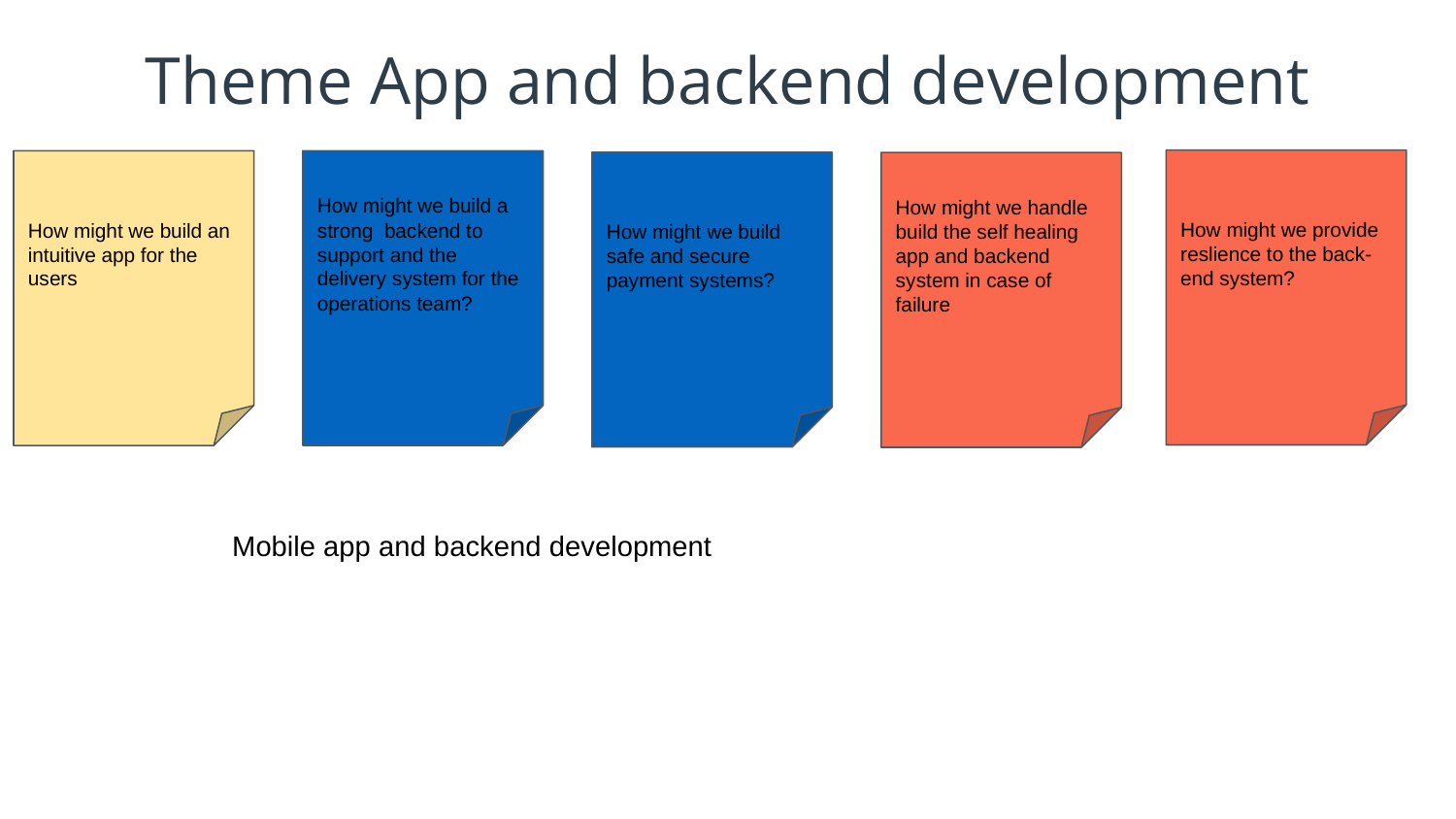

# Theme App and backend development
How might we provide reslience to the back-end system?

How might we build an intuitive app for the users

How might we build a strong  backend to support and the delivery system for the operations team?

How might we build safe and secure payment systems?

How might we handle build the self healing app and backend system in case of failure

Mobile app and backend development